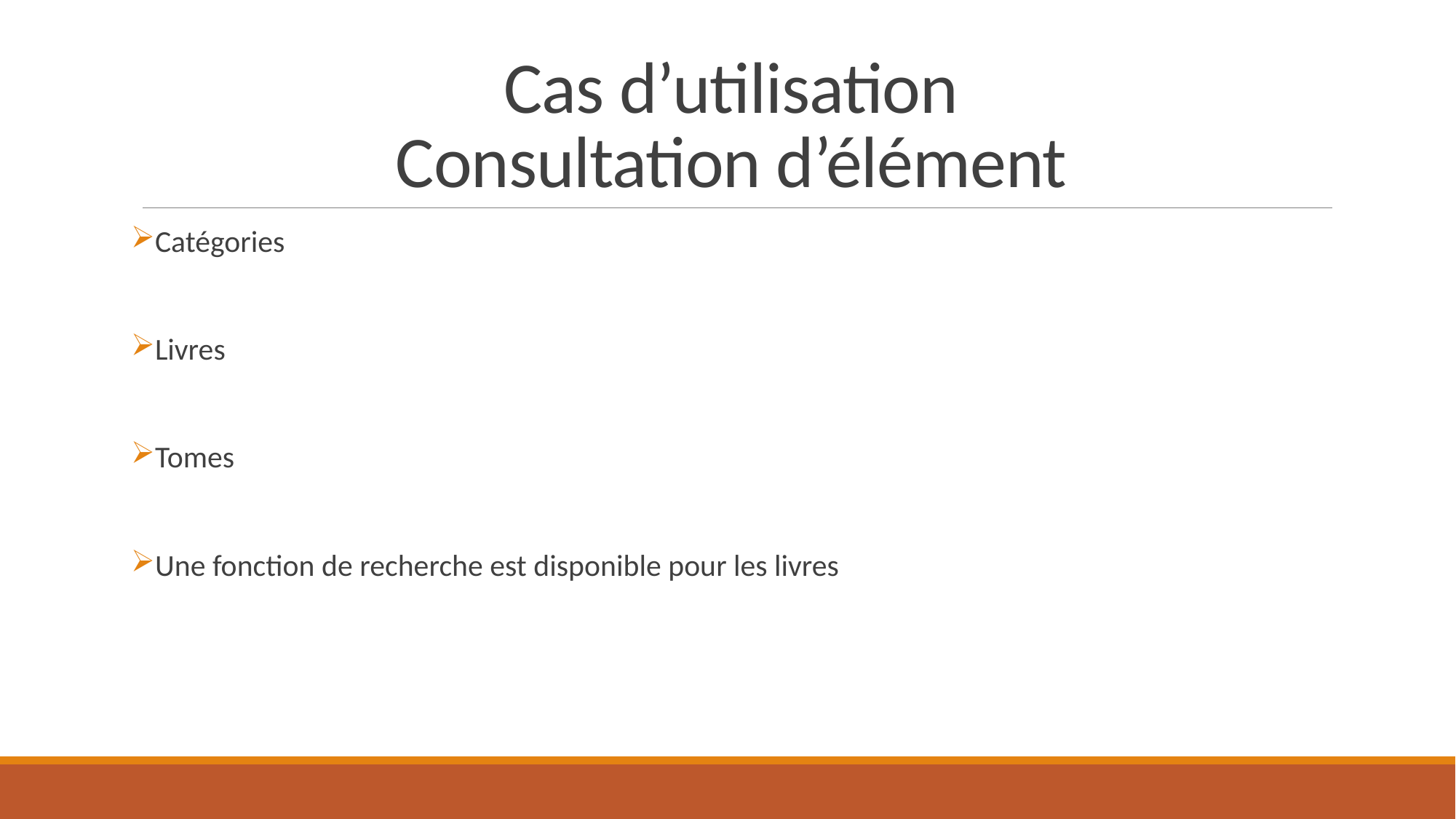

# Cas d’utilisation Consultation d’élément
Catégories

Livres

Tomes

Une fonction de recherche est disponible pour les livres